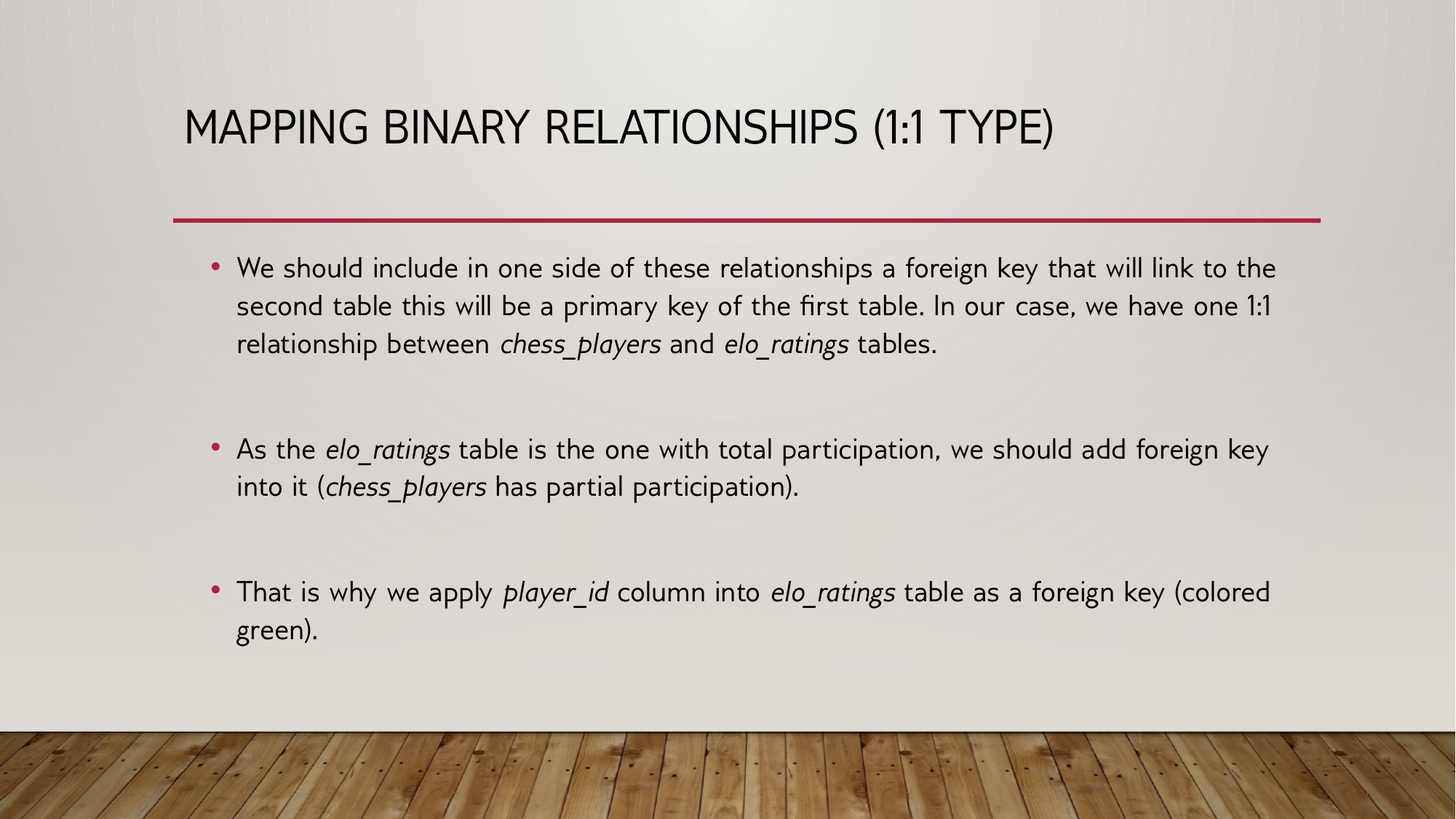

# MAPPING BINARY RELATIONSHIPS (1:1 TYPE)
We should include in one side of these relationships a foreign key that will link to the second table this will be a primary key of the first table. In our case, we have one 1:1 relationship between chess_players and elo_ratings tables.

As the elo_ratings table is the one with total participation, we should add foreign key into it (chess_players has partial participation).

That is why we apply player_id column into elo_ratings table as a foreign key (colored green).